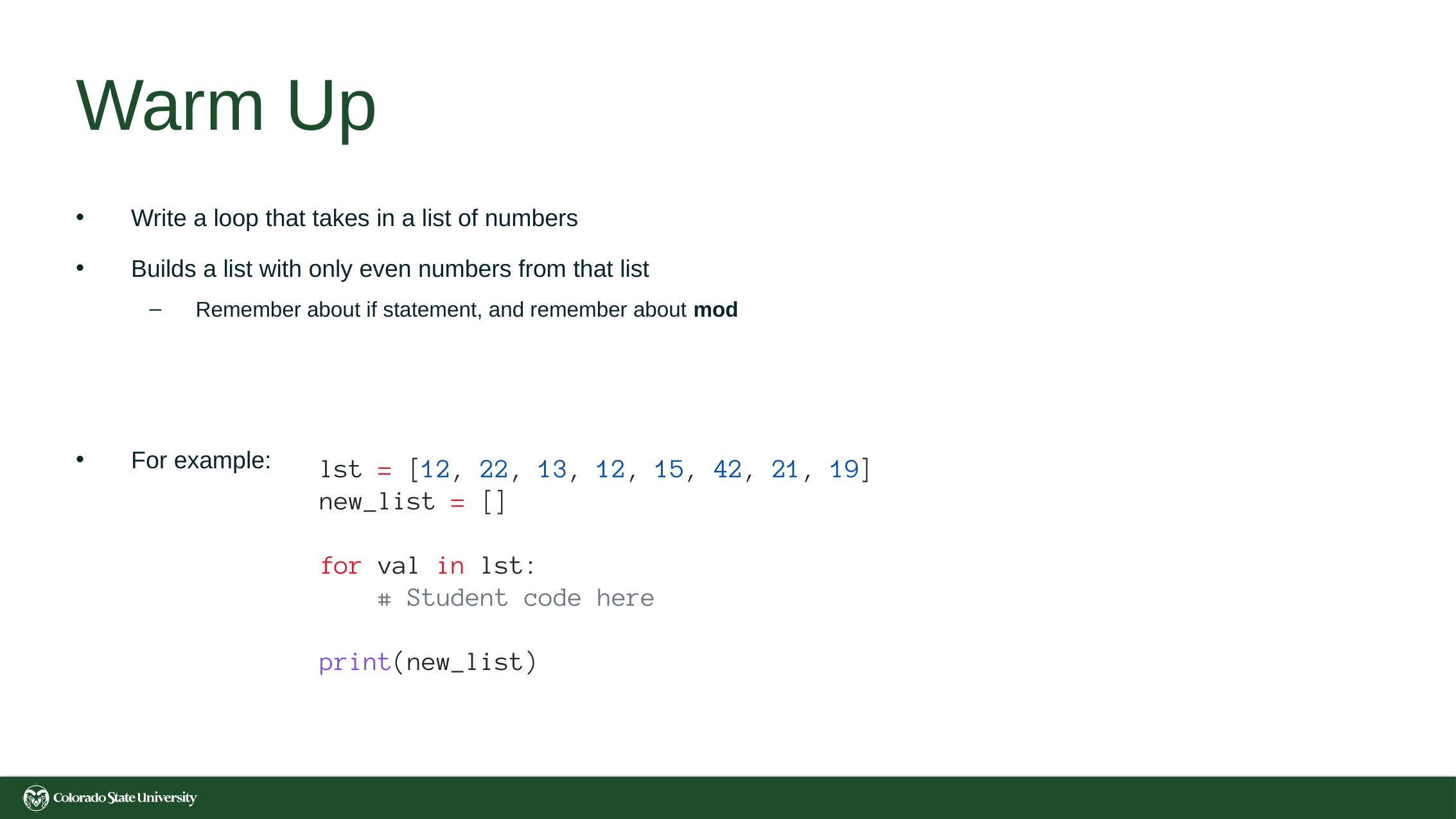

# Warm Up
Write a loop that takes in a list of numbers
Builds a list with only even numbers from that list
Remember about if statement, and remember about mod

For example:

lst = [12, 22, 13, 12, 15, 42, 21, 19]
new_list = []
for val in lst:
    # Student code here
print(new_list)